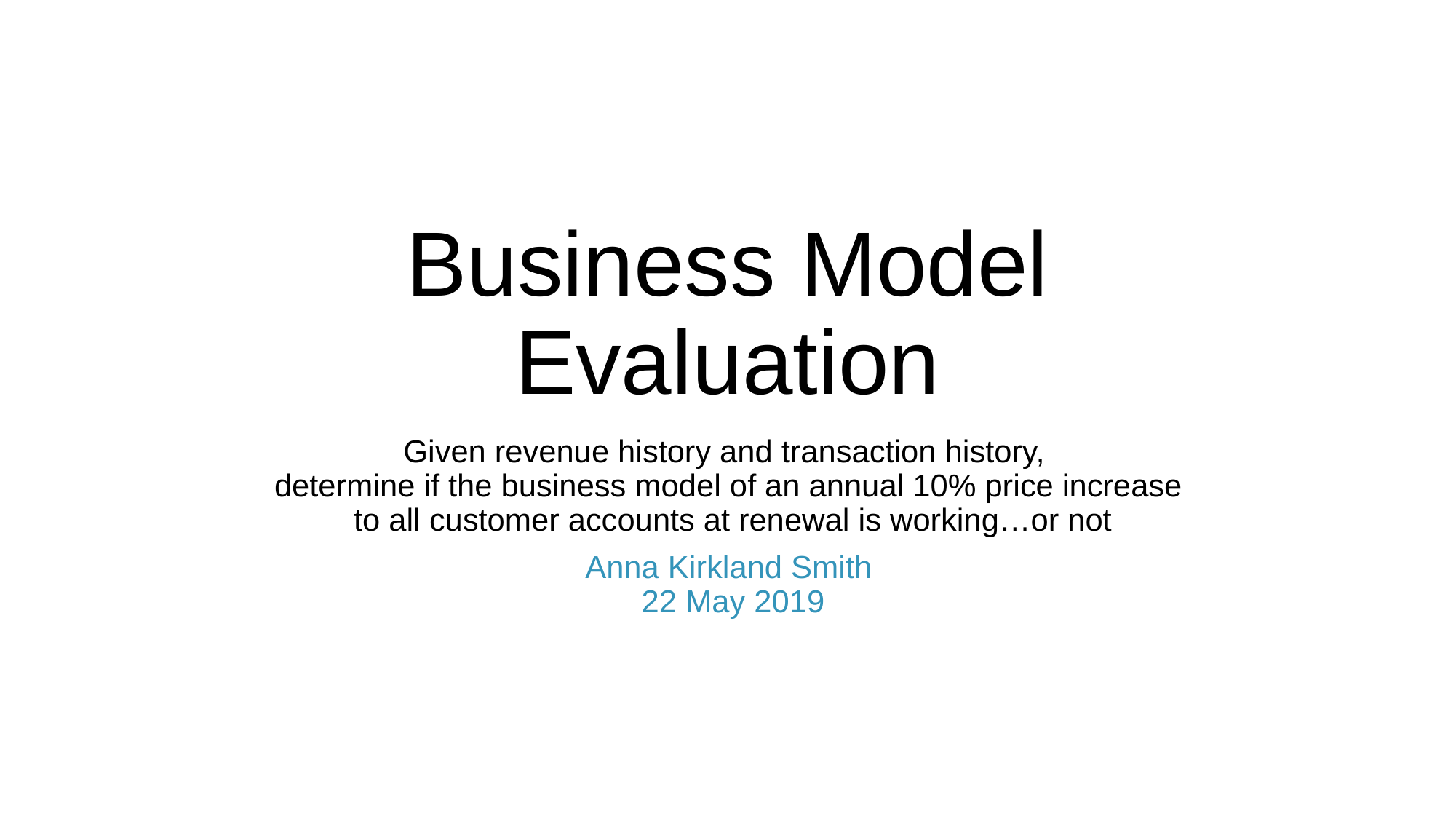

# Business Model Evaluation
Given revenue history and transaction history,
determine if the business model of an annual 10% price increase
 to all customer accounts at renewal is working…or not
Anna Kirkland Smith
 22 May 2019